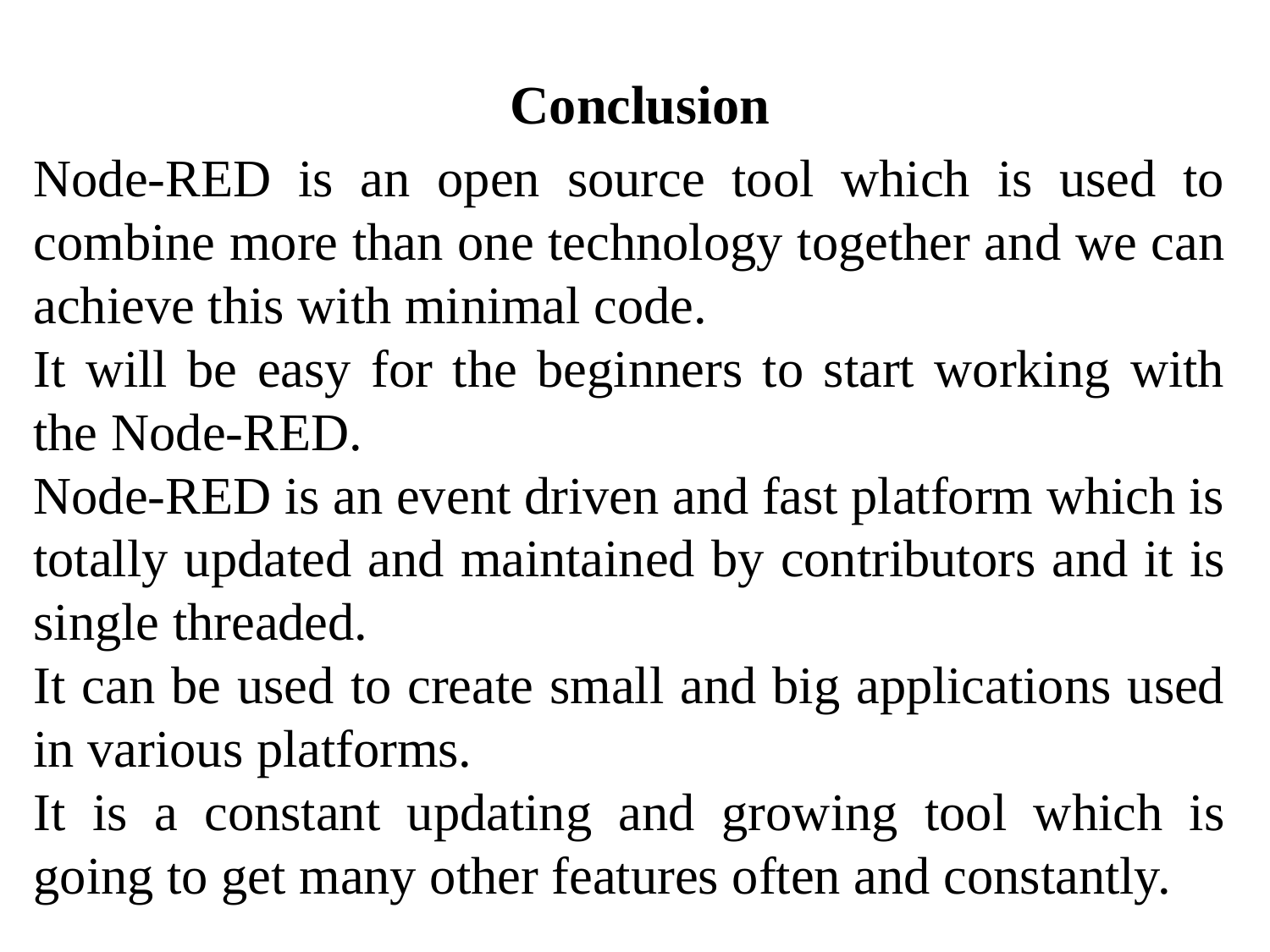

Conclusion
Node-RED is an open source tool which is used to combine more than one technology together and we can achieve this with minimal code.
It will be easy for the beginners to start working with the Node-RED.
Node-RED is an event driven and fast platform which is totally updated and maintained by contributors and it is single threaded.
It can be used to create small and big applications used in various platforms.
It is a constant updating and growing tool which is going to get many other features often and constantly.